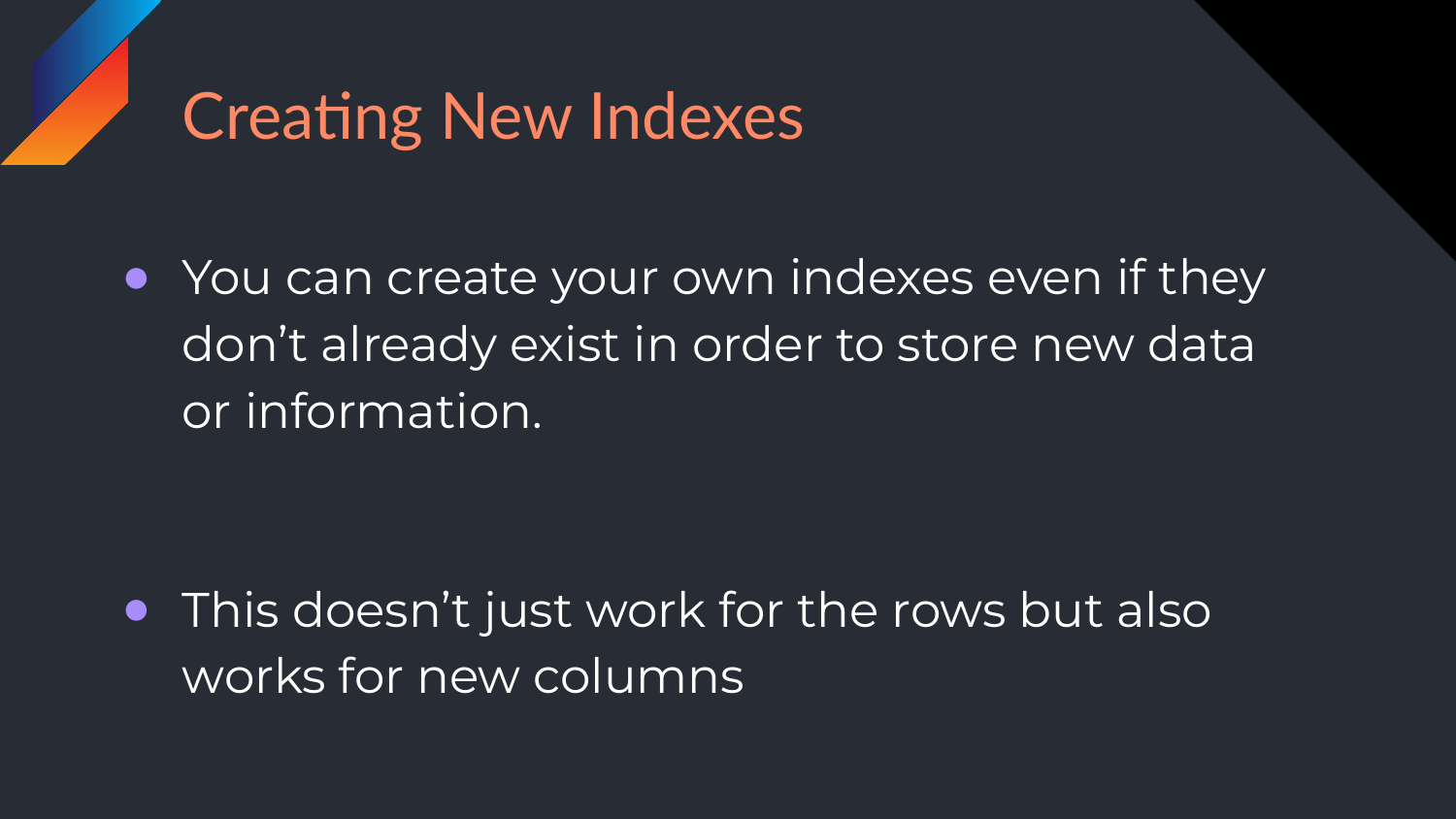

# Creating New Indexes
You can create your own indexes even if they don’t already exist in order to store new data or information.

This doesn’t just work for the rows but also works for new columns